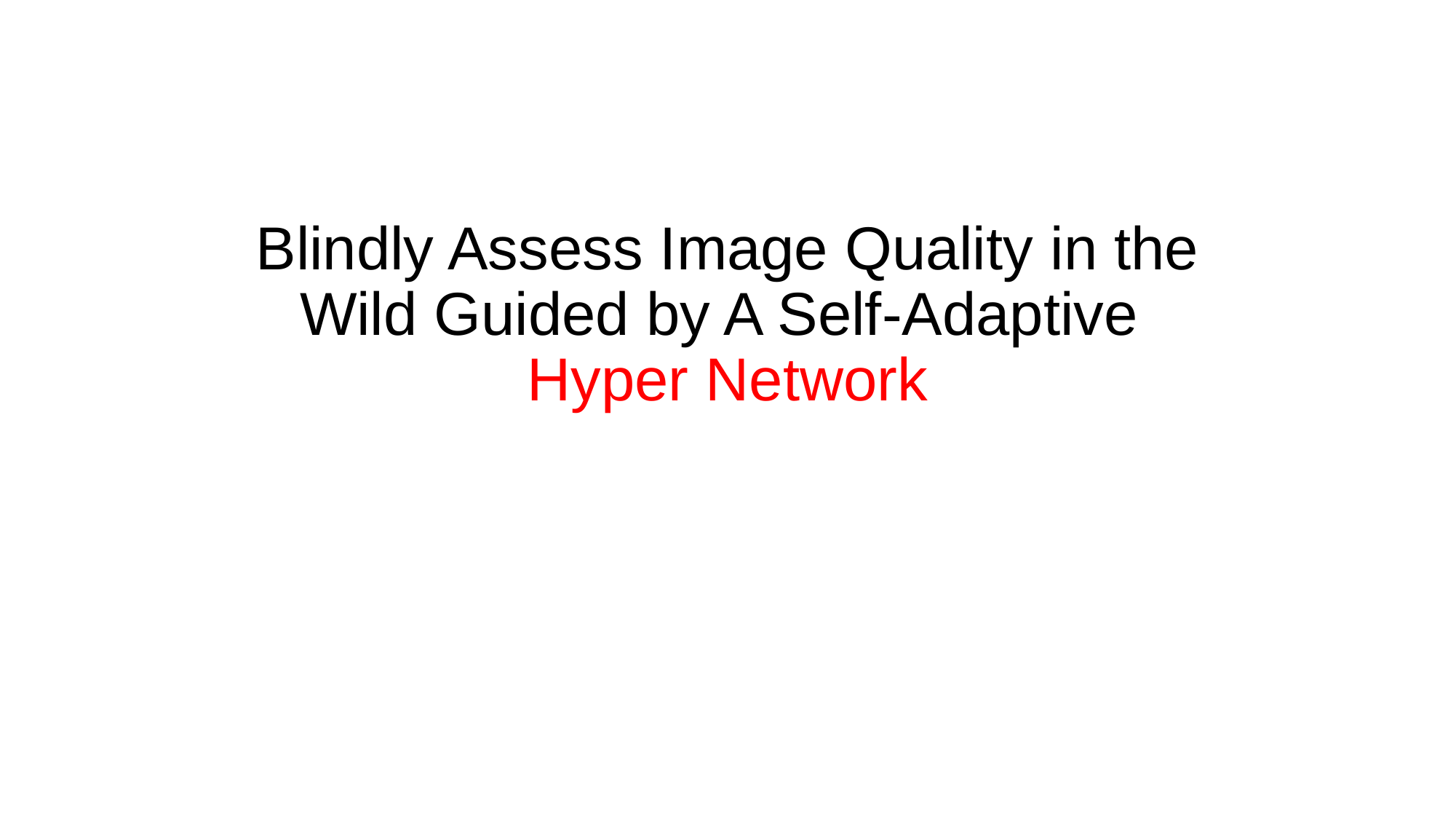

# Blindly Assess Image Quality in the Wild Guided by A Self-Adaptive Hyper Network